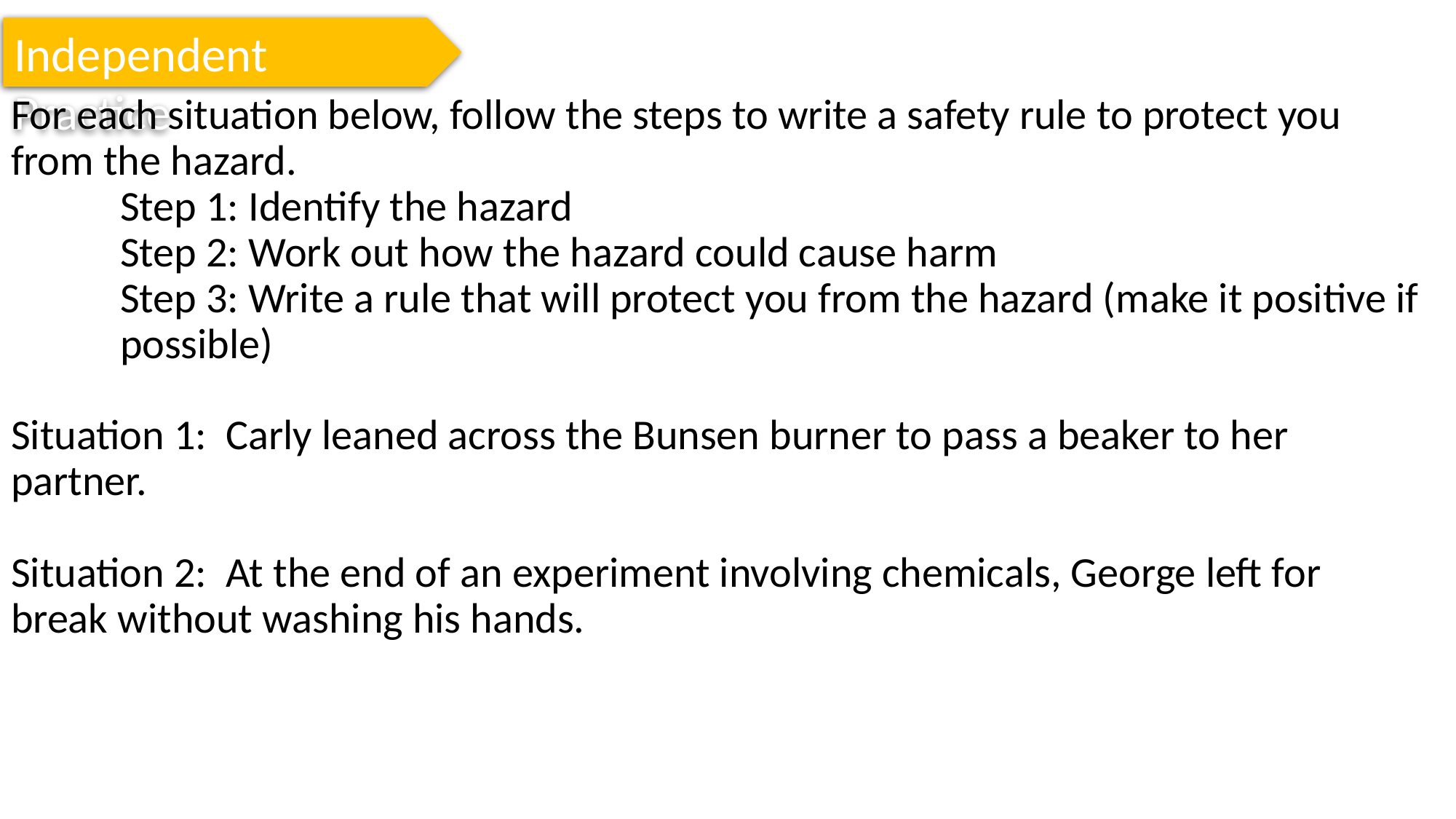

Independent Practice
For each situation below, follow the steps to write a safety rule to protect you from the hazard.
	Step 1: Identify the hazard
	Step 2: Work out how the hazard could cause harm
	Step 3: Write a rule that will protect you from the hazard (make it positive if 	possible)

Situation 1:  Carly leaned across the Bunsen burner to pass a beaker to her partner.

Situation 2:  At the end of an experiment involving chemicals, George left for break without washing his hands.